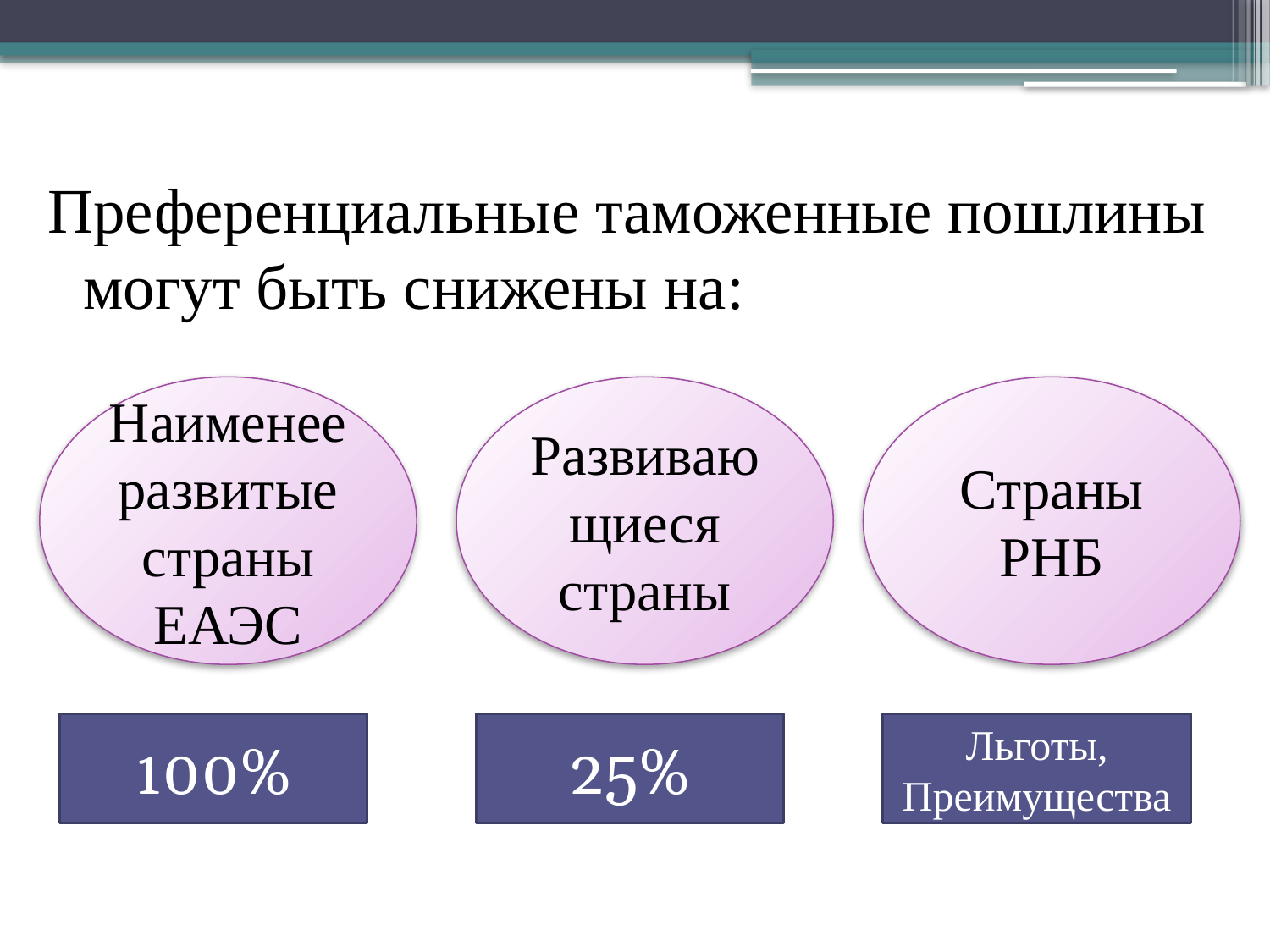

Преференциальные таможенные пошлины могут быть снижены на:
Наименее развитые страны ЕАЭС
Развивающиеся страны
Страны РНБ
100%
25%
Льготы,
Преимущества